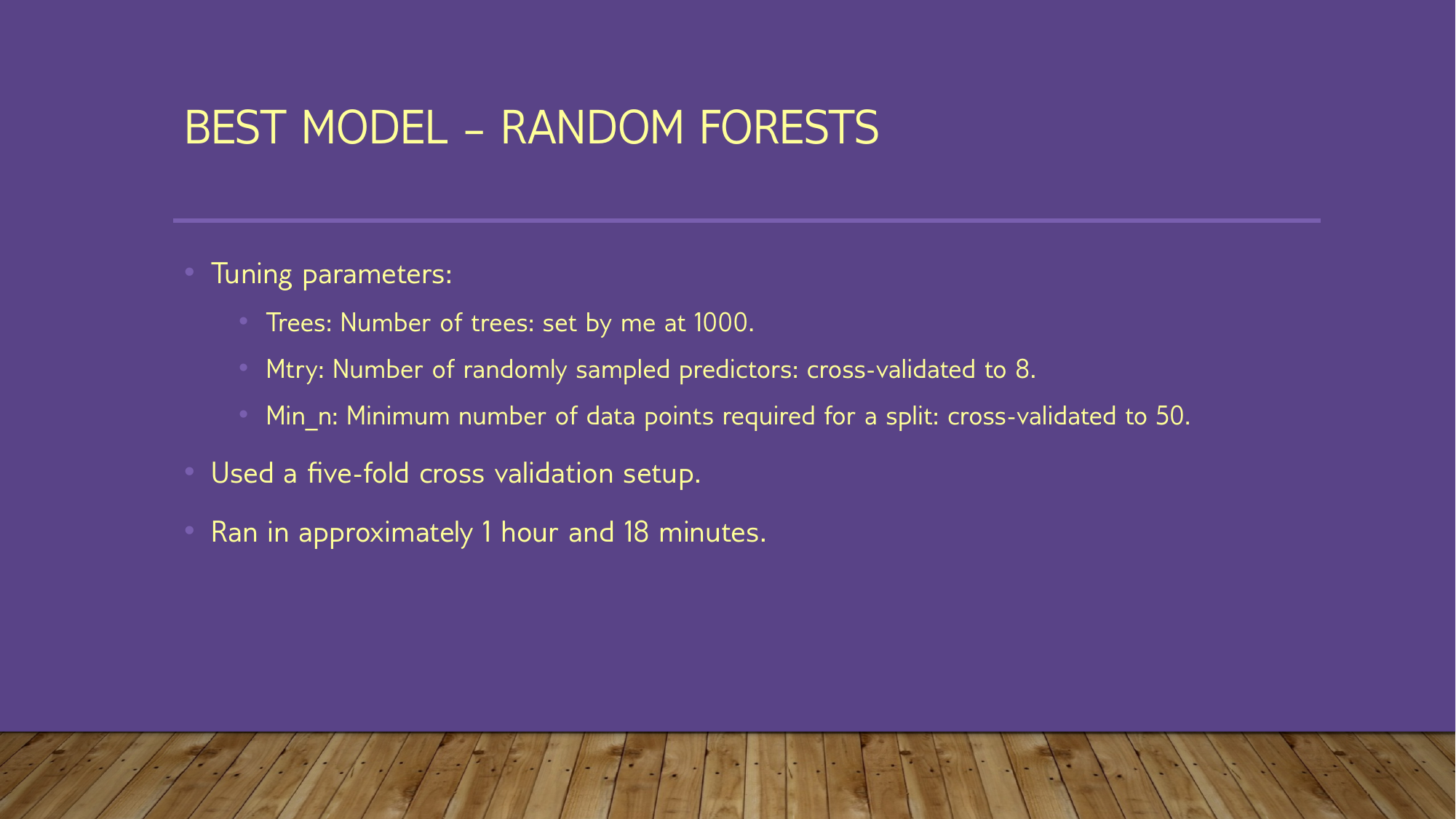

# Best Model – Random Forests
Tuning parameters:
Trees: Number of trees: set by me at 1000.
Mtry: Number of randomly sampled predictors: cross-validated to 8.
Min_n: Minimum number of data points required for a split: cross-validated to 50.
Used a five-fold cross validation setup.
Ran in approximately 1 hour and 18 minutes.